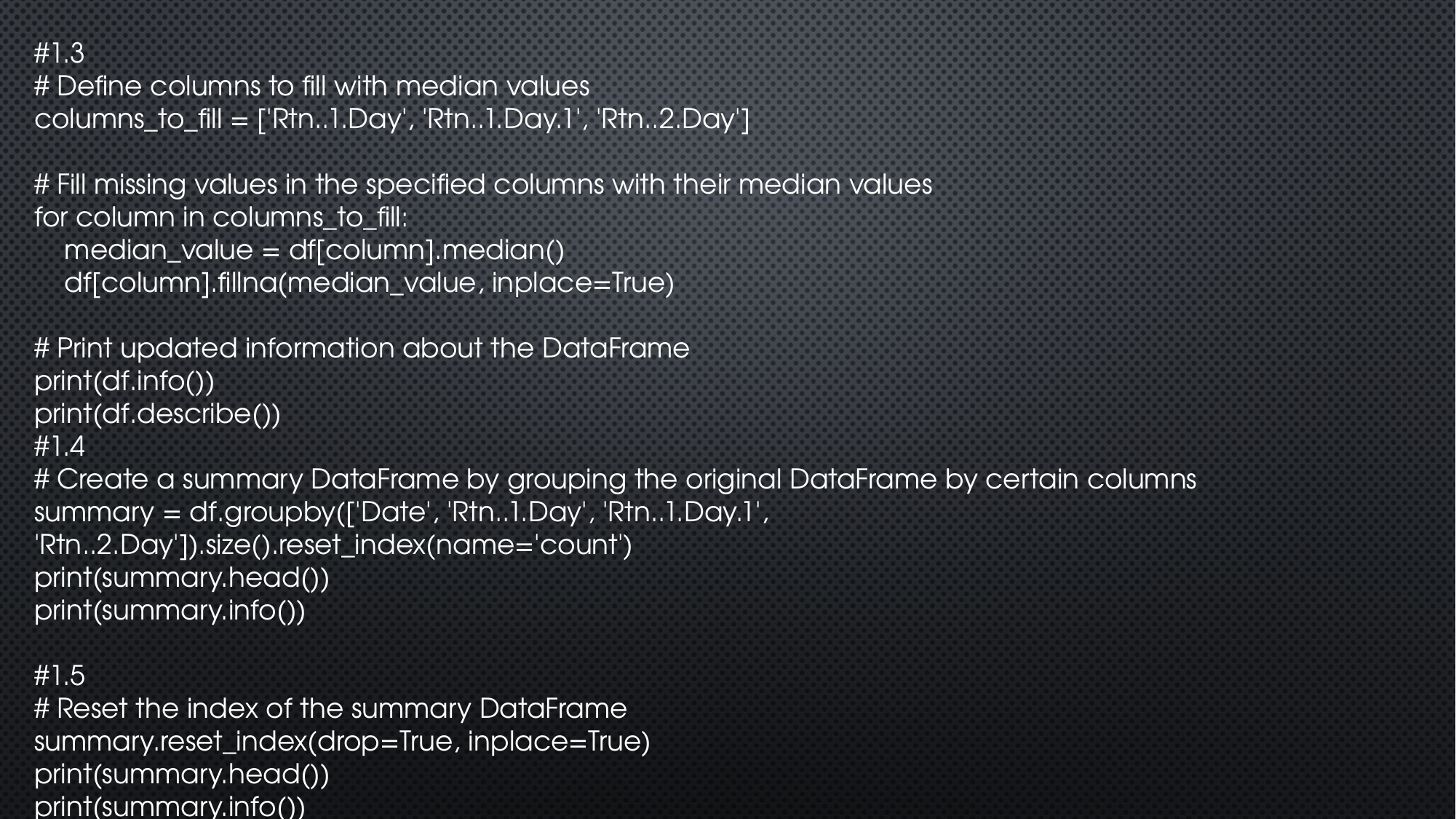

#1.3
# Define columns to fill with median values
columns_to_fill = ['Rtn..1.Day', 'Rtn..1.Day.1', 'Rtn..2.Day']

# Fill missing values in the specified columns with their median values
for column in columns_to_fill:
    median_value = df[column].median()
    df[column].fillna(median_value, inplace=True)

# Print updated information about the DataFrame
print(df.info())
print(df.describe())
#1.4
# Create a summary DataFrame by grouping the original DataFrame by certain columns
summary = df.groupby(['Date', 'Rtn..1.Day', 'Rtn..1.Day.1', 'Rtn..2.Day']).size().reset_index(name='count')
print(summary.head())
print(summary.info())

#1.5
# Reset the index of the summary DataFrame
summary.reset_index(drop=True, inplace=True)
print(summary.head())
print(summary.info())